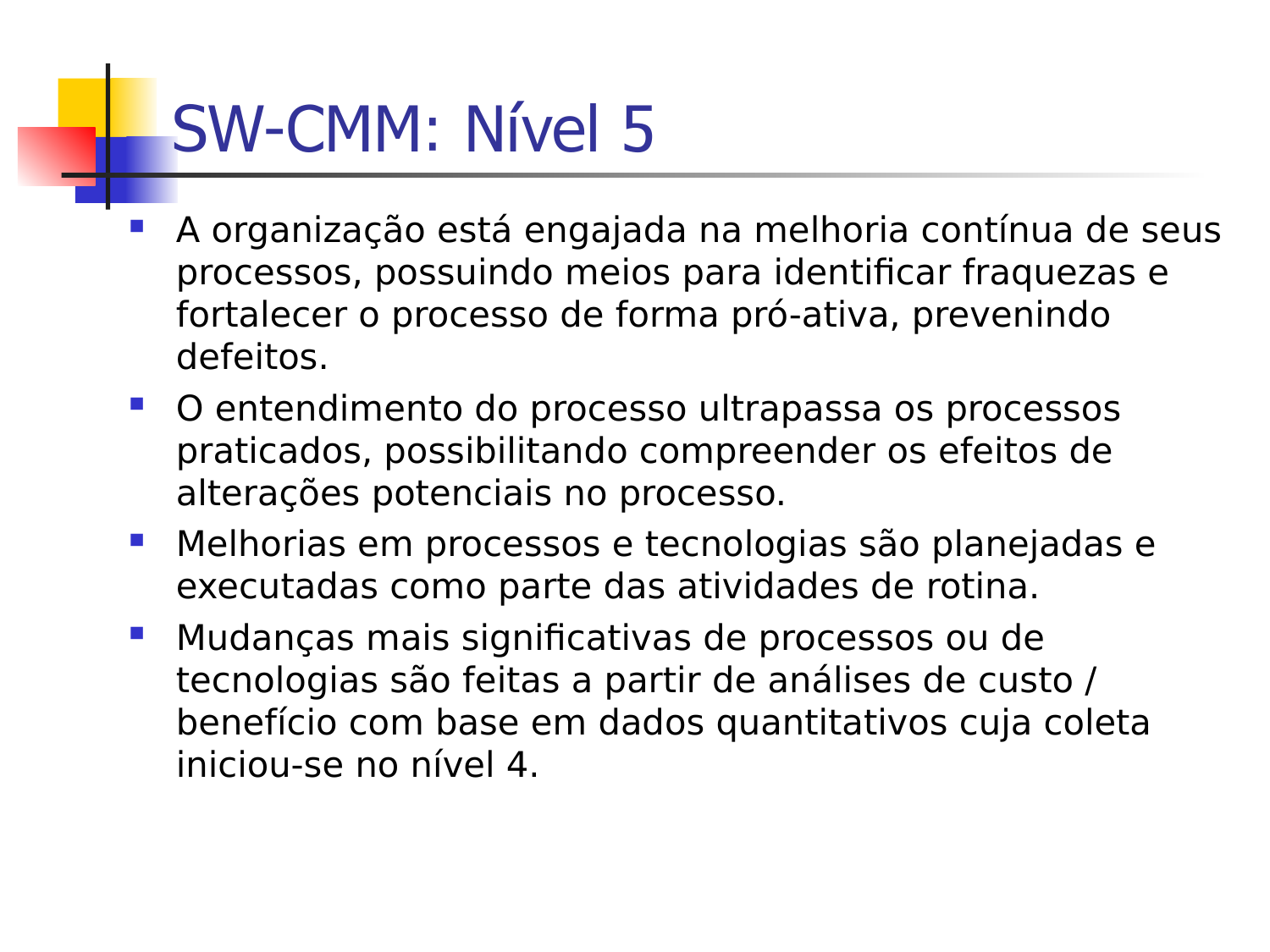

SW-CMM: Nível 5
A organização está engajada na melhoria contínua de seus processos, possuindo meios para identificar fraquezas e fortalecer o processo de forma pró-ativa, prevenindo defeitos.
O entendimento do processo ultrapassa os processos praticados, possibilitando compreender os efeitos de alterações potenciais no processo.
Melhorias em processos e tecnologias são planejadas e executadas como parte das atividades de rotina.
Mudanças mais significativas de processos ou de tecnologias são feitas a partir de análises de custo / benefício com base em dados quantitativos cuja coleta iniciou-se no nível 4.